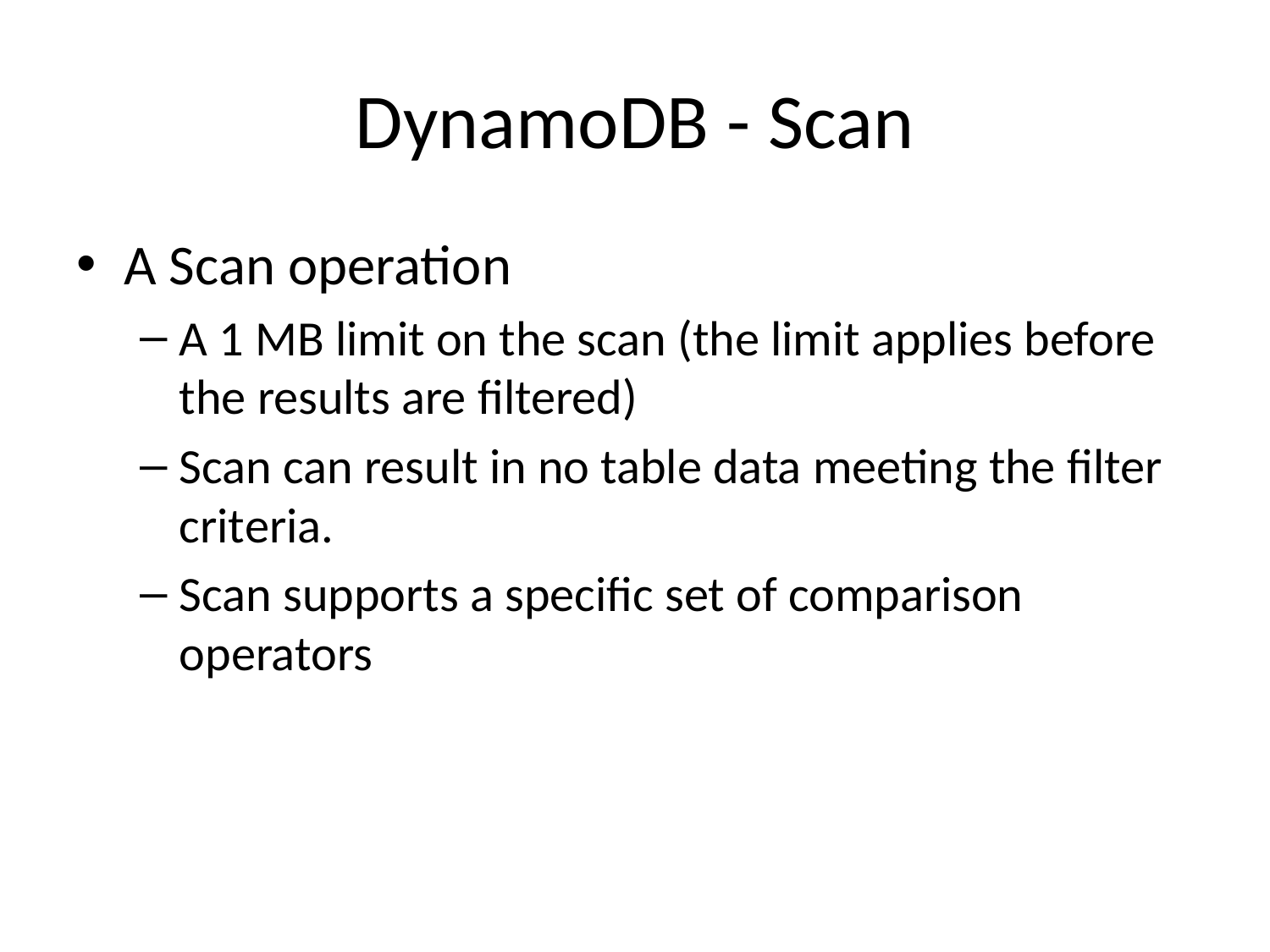

# DynamoDB - Scan
A Scan operation
A 1 MB limit on the scan (the limit applies before the results are filtered)
Scan can result in no table data meeting the filter criteria.
Scan supports a specific set of comparison operators